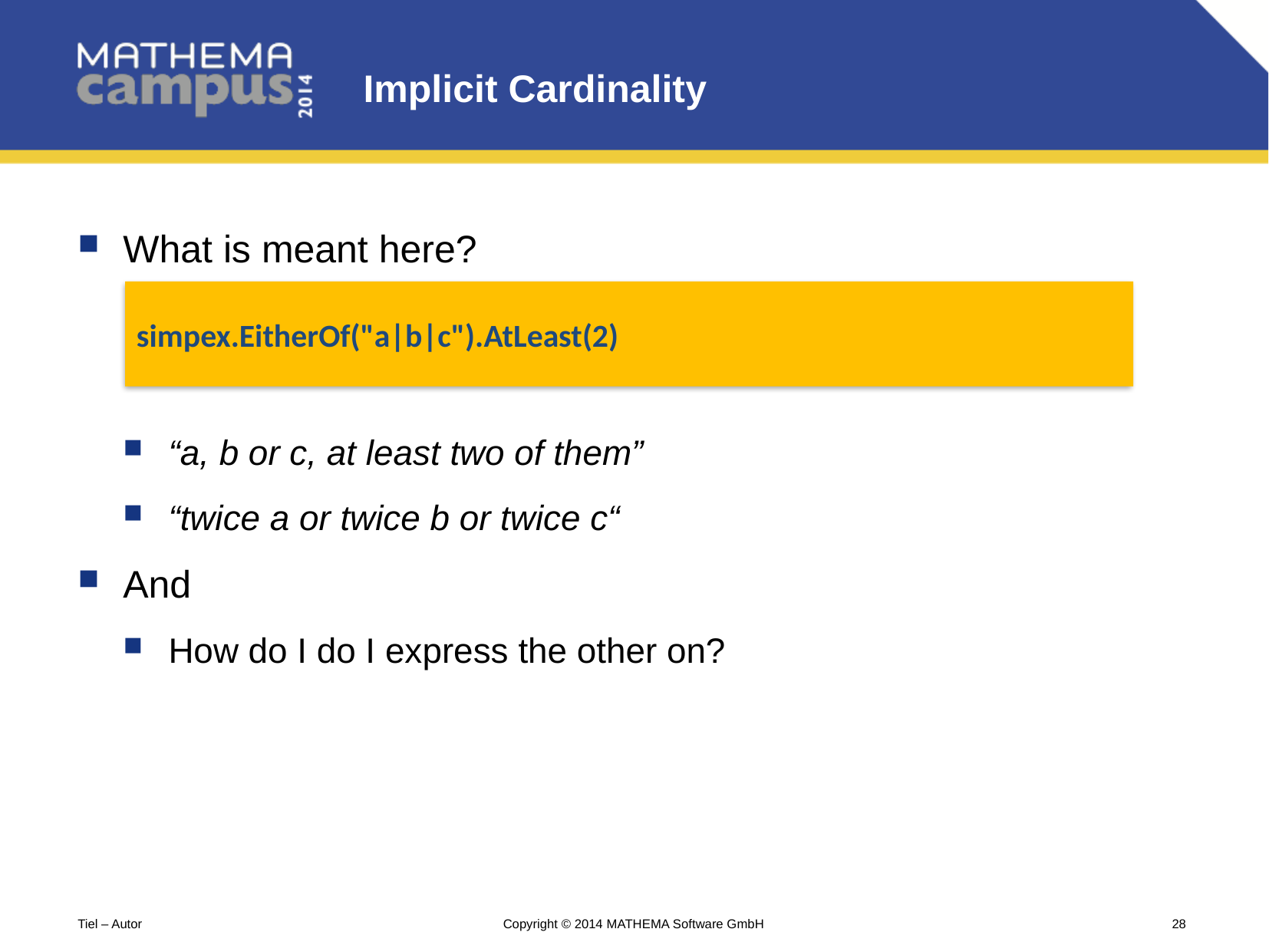

# Implicit Cardinality
What is meant here?

“a, b or c, at least two of them”
“twice a or twice b or twice c“
And
How do I do I express the other on?
simpex.EitherOf("a|b|c").AtLeast(2)